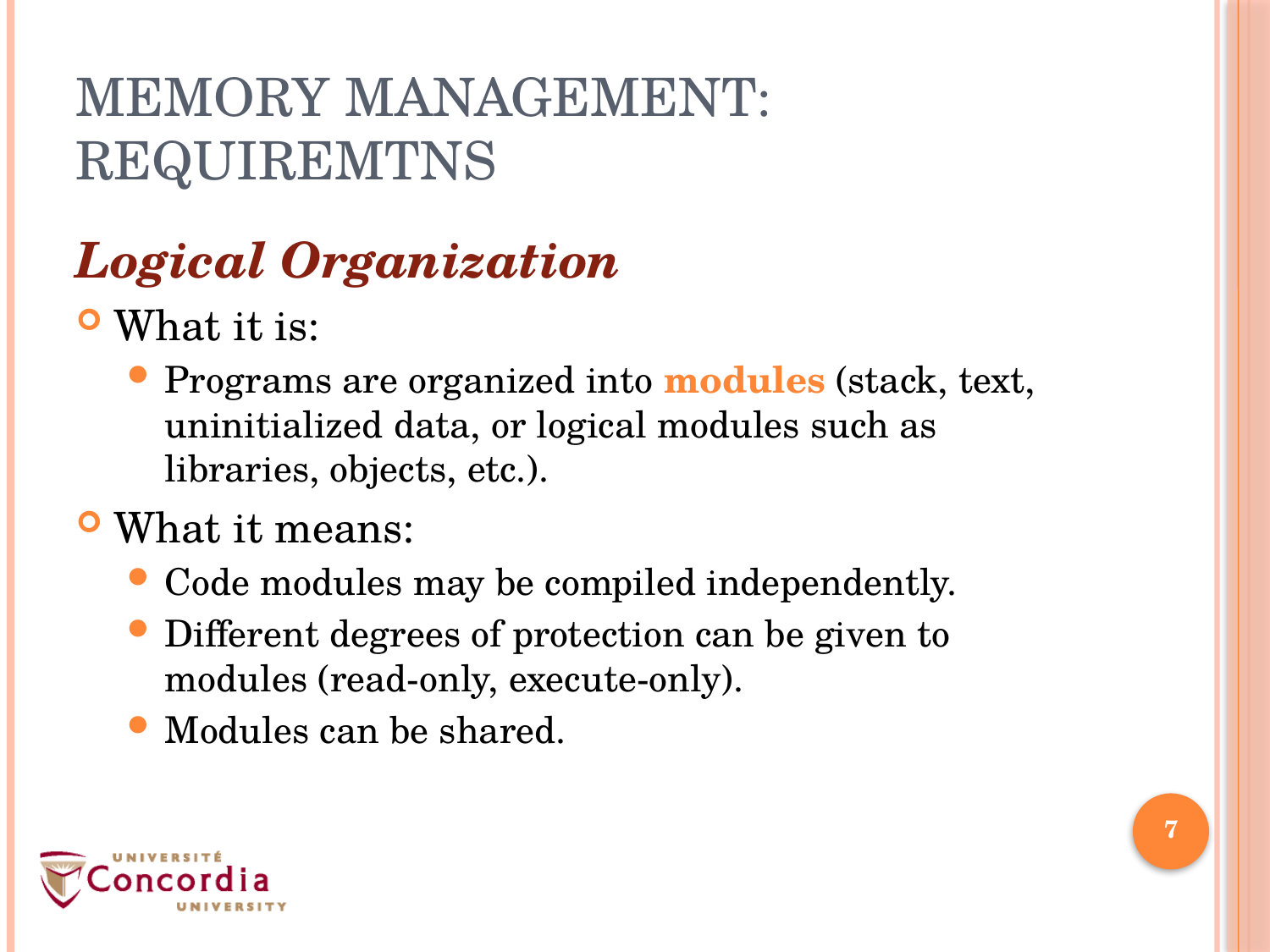

# Memory Management: Requiremtns
Logical Organization
What it is:
Programs are organized into modules (stack, text, uninitialized data, or logical modules such as libraries, objects, etc.).
What it means:
Code modules may be compiled independently.
Diﬀerent degrees of protection can be given to modules (read-­only, execute-­only).
Modules can be shared.

7